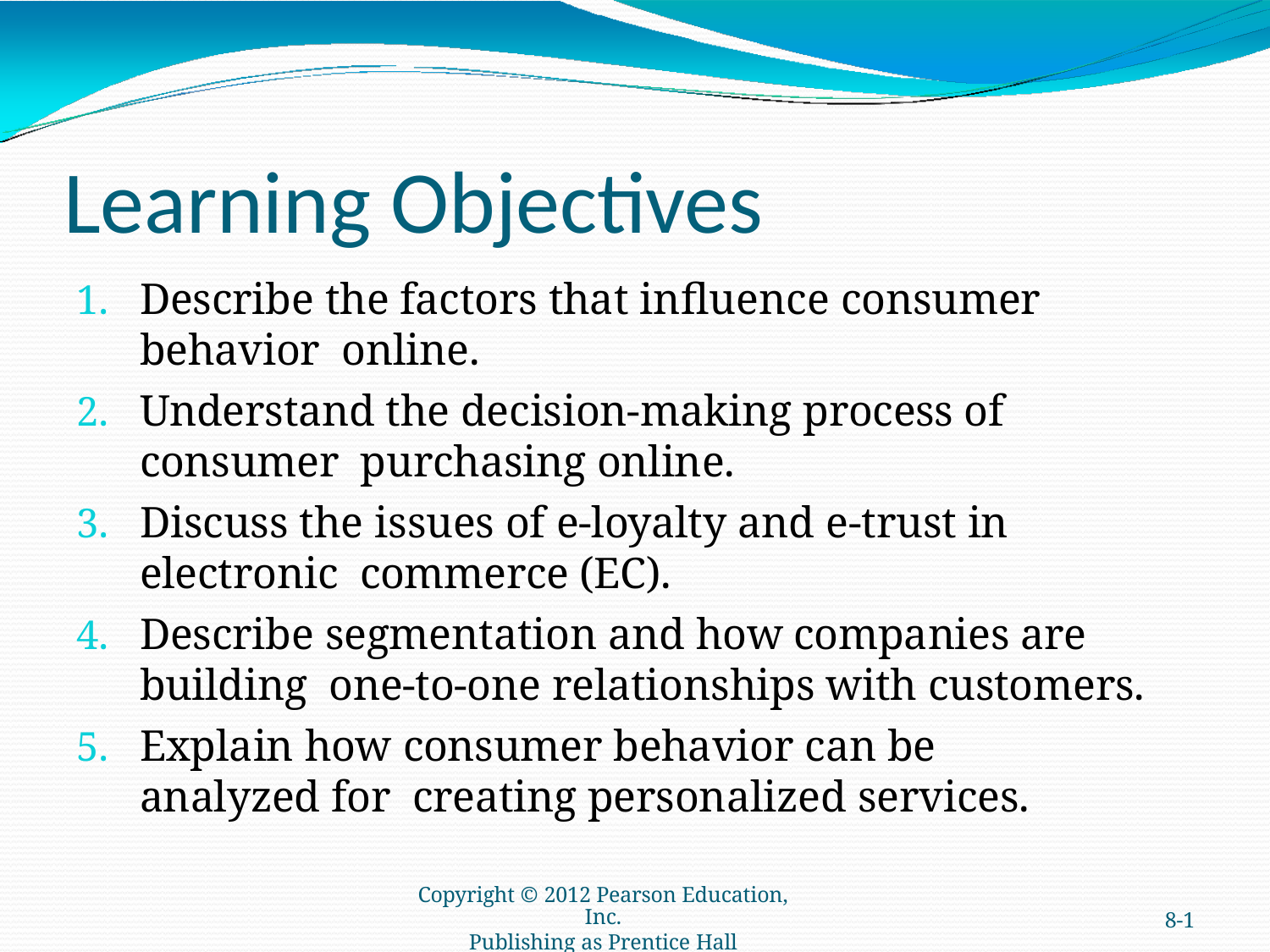

# Learning Objectives
Describe the factors that influence consumer behavior  online.
Understand the decision-making process of consumer  purchasing online.
Discuss the issues of e-loyalty and e-trust in electronic  commerce (EC).
Describe segmentation and how companies are building  one-to-one relationships with customers.
Explain how consumer behavior can be analyzed for  creating personalized services.
Copyright © 2012 Pearson Education, Inc.
Publishing as Prentice Hall
8-1